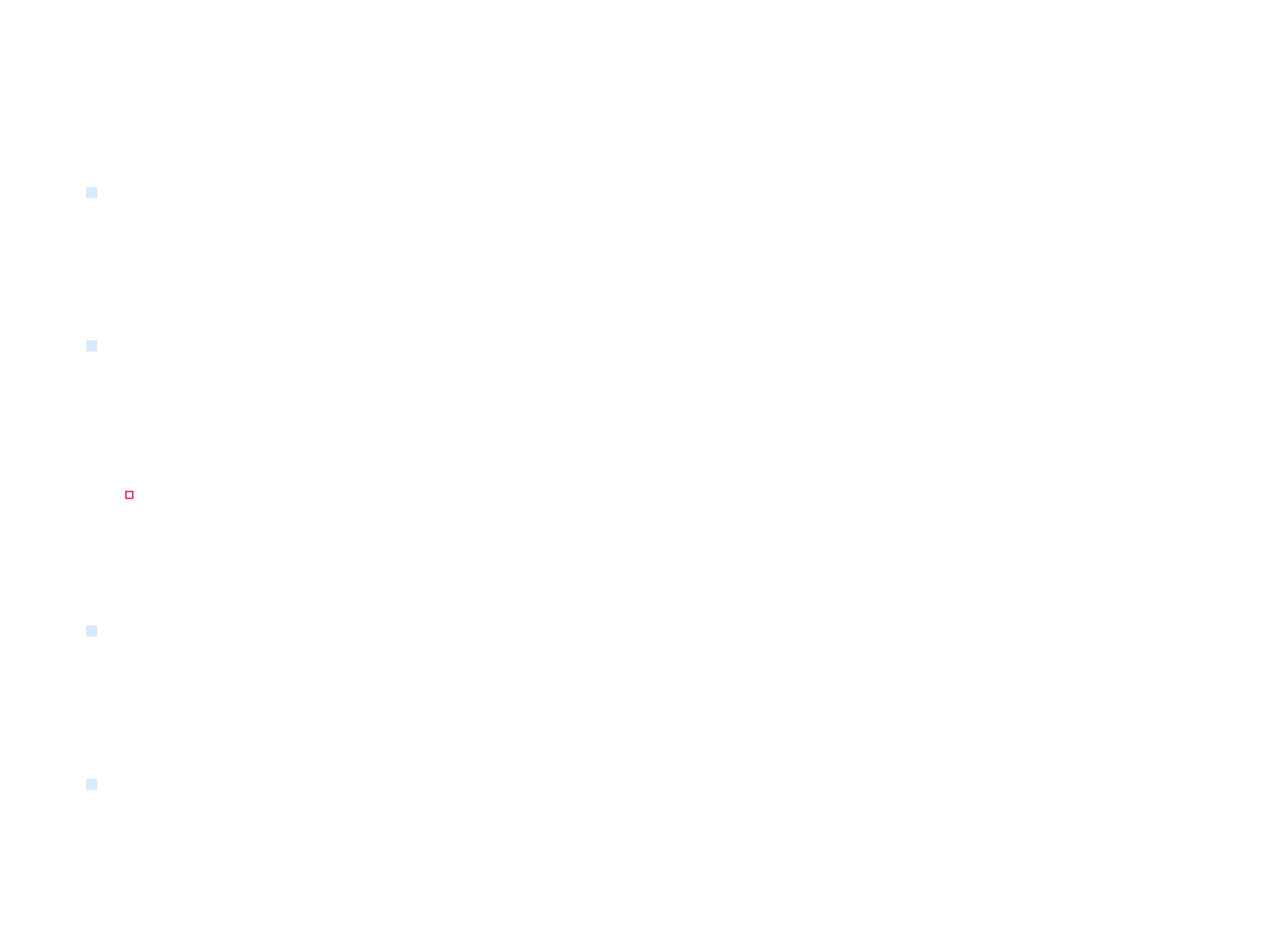

# Type of business
Business entrepreneur: Convert ideas into reality; deal with both  manufacturing and trading aspect of business (Small trading and  manufacturing business)
Trading entrepreneur: Trading means buying the finished  product from the producer and selling off to the customer  directly or through a retailer.
	He has to identify potential market, create demand through extensive  advertisement of his product and thus inspire people to buy his product.
Industrial entrepreneur: Undertakes manufacturing activities  only; new product development etc (textile, electronics, etc)
Corporate entrepreneur: Interested in management part of  organisation; exceptional organising, coordinating skills to  manage a corporate undertaking (Ambani, Tata families)
Agricultural entrepreneur: Production and marketing of  agricultural inputs and outputs (Dairy, horticulture, forestry)